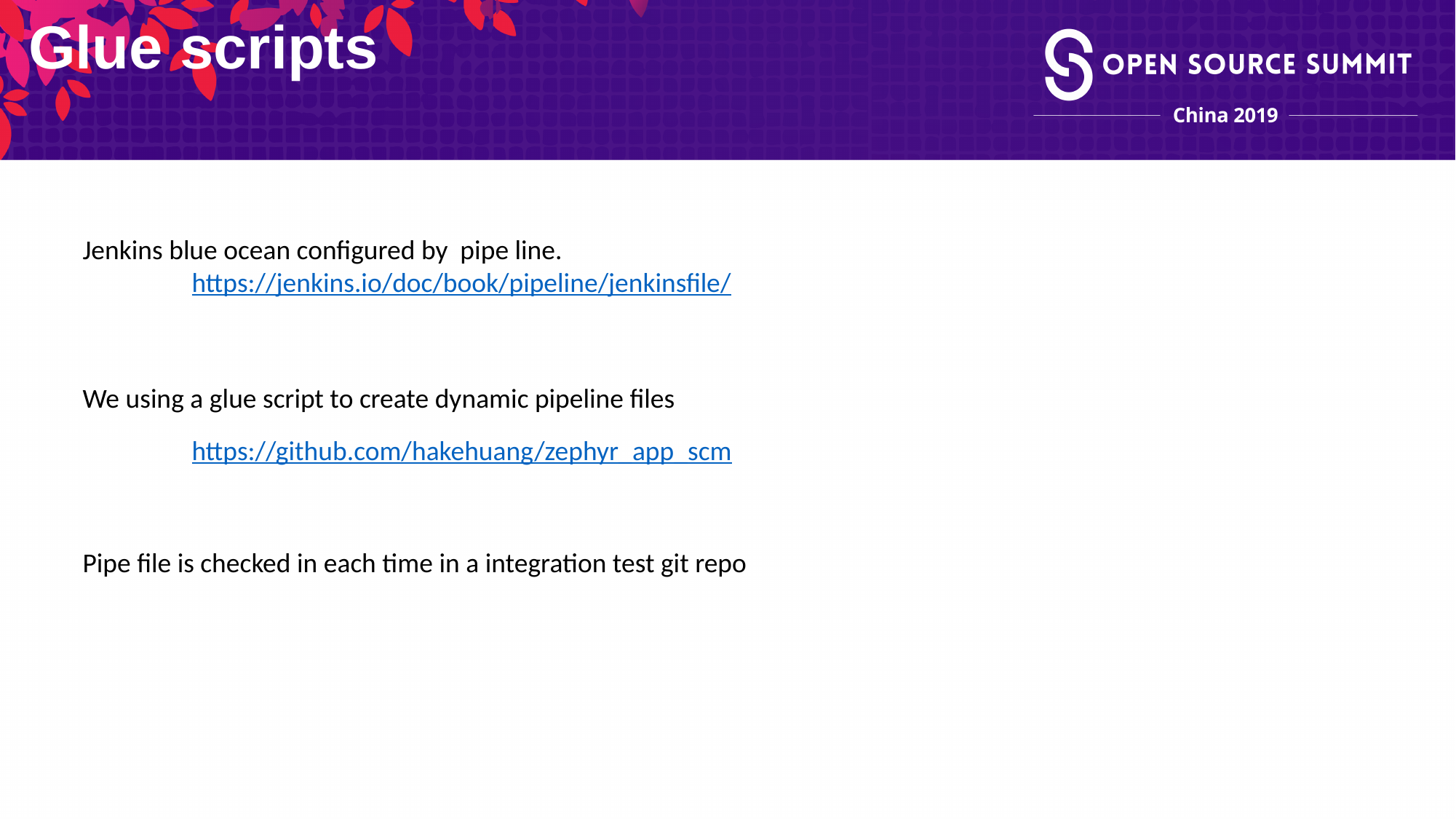

Glue scripts
Jenkins blue ocean configured by  pipe line.
	https://jenkins.io/doc/book/pipeline/jenkinsfile/
We using a glue script to create dynamic pipeline files
https://github.com/hakehuang/zephyr_app_scm
Pipe file is checked in each time in a integration test git repo